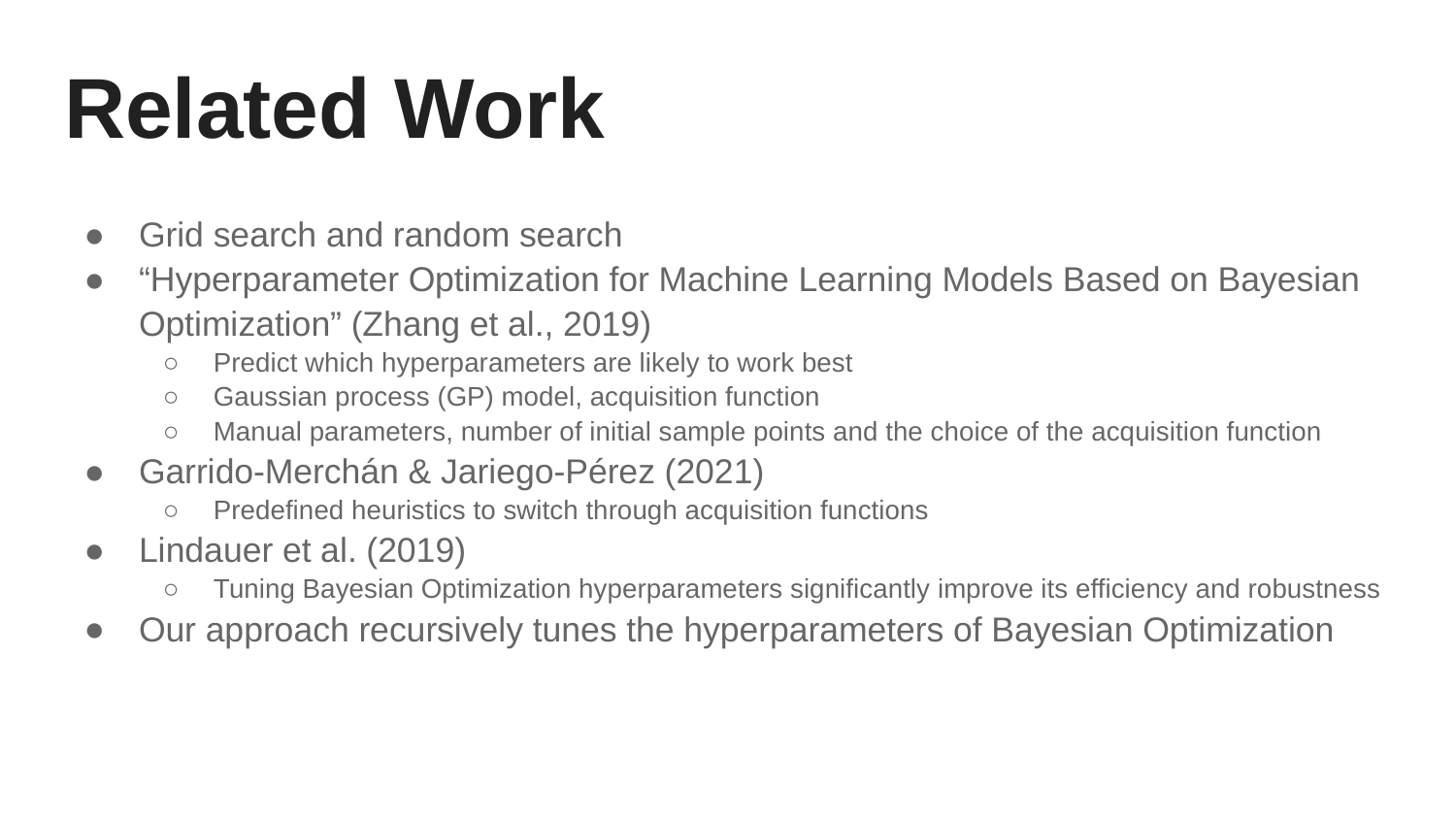

# Related Work
Grid search and random search
“Hyperparameter Optimization for Machine Learning Models Based on Bayesian Optimization” (Zhang et al., 2019)
Predict which hyperparameters are likely to work best
Gaussian process (GP) model, acquisition function
Manual parameters, number of initial sample points and the choice of the acquisition function
Garrido-Merchán & Jariego-Pérez (2021)
Predefined heuristics to switch through acquisition functions
Lindauer et al. (2019)
Tuning Bayesian Optimization hyperparameters significantly improve its efficiency and robustness
Our approach recursively tunes the hyperparameters of Bayesian Optimization